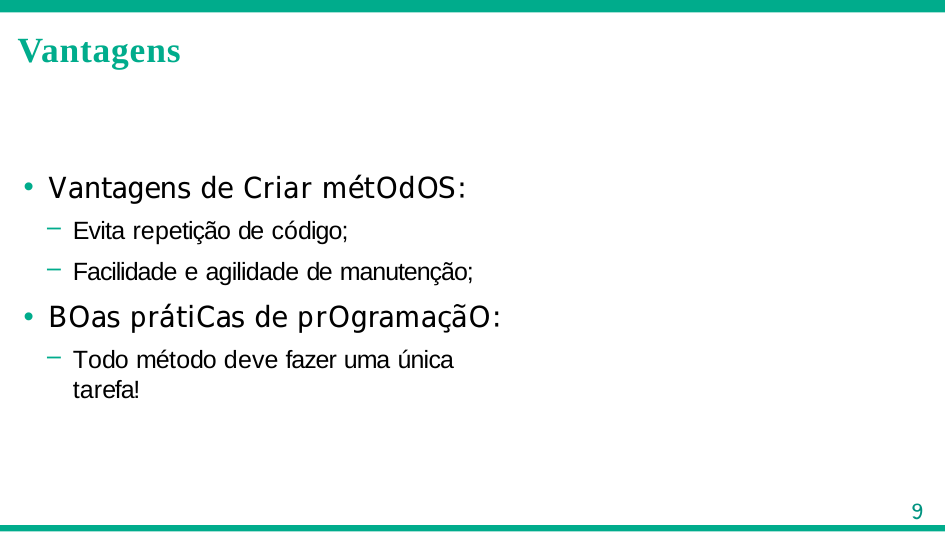

# Vantagens
Vantagens de criar métodos:
Evita repetição de código;
Facilidade e agilidade de manutenção;
Boas práticas de programação:
Todo método deve fazer uma única tarefa!
9